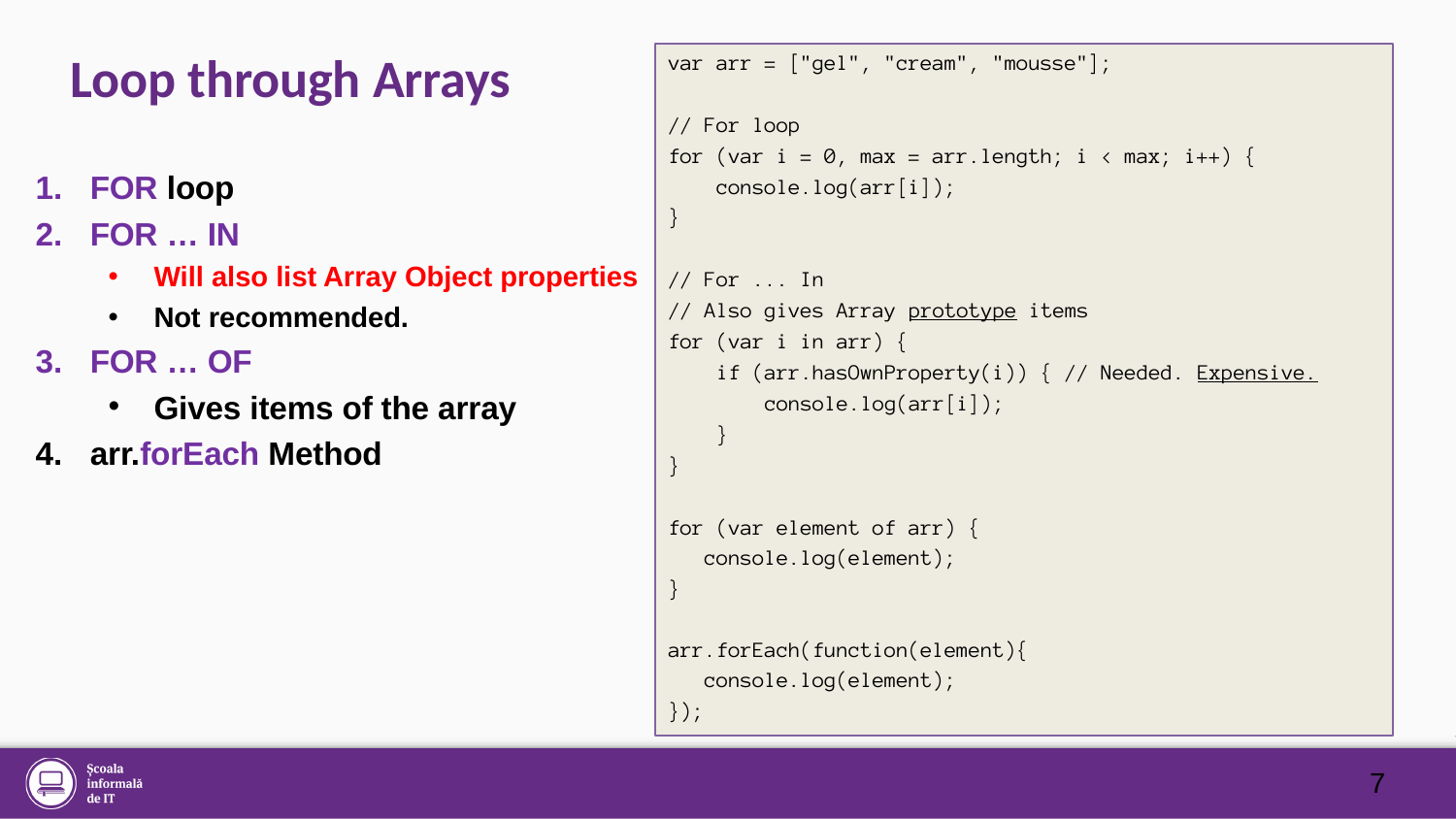

var arr = ["gel", "cream", "mousse"];

// For loop
for (var i = 0, max = arr.length; i < max; i++) {
    console.log(arr[i]);
}

// For ... In
// Also gives Array prototype items
for (var i in arr) {
    if (arr.hasOwnProperty(i)) { // Needed. Expensive.
        console.log(arr[i]);
    }
}

for (var element of arr) {
   console.log(element);
}
arr.forEach(function(element){
   console.log(element);
});

# Loop through Arrays
FOR loop
FOR … IN
Will also list Array Object properties
Not recommended.
FOR … OF
Gives items of the array
arr.forEach Method

7